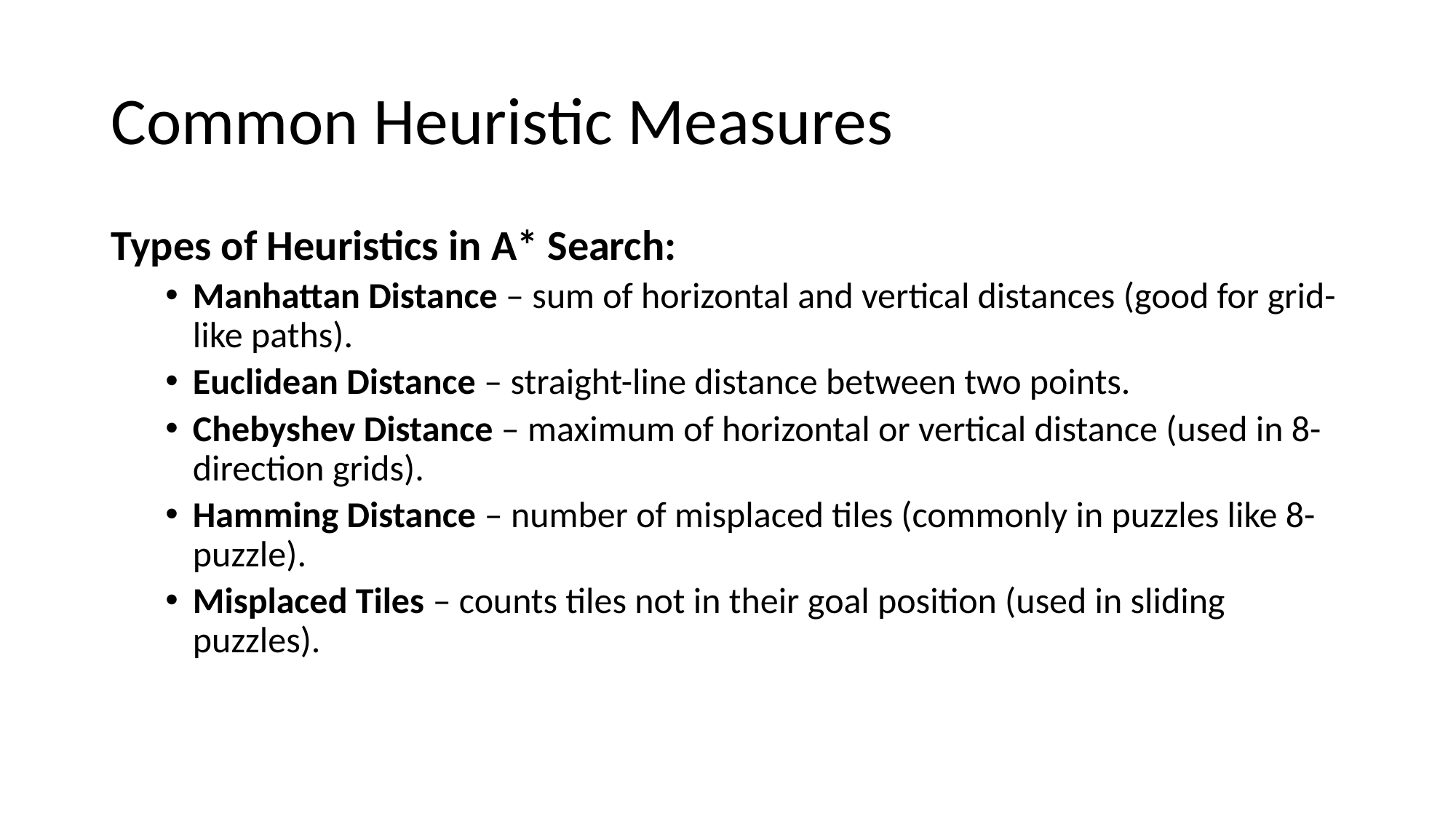

# Common Heuristic Measures
Types of Heuristics in A* Search:
Manhattan Distance – sum of horizontal and vertical distances (good for grid-like paths).
Euclidean Distance – straight-line distance between two points.
Chebyshev Distance – maximum of horizontal or vertical distance (used in 8-direction grids).
Hamming Distance – number of misplaced tiles (commonly in puzzles like 8-puzzle).
Misplaced Tiles – counts tiles not in their goal position (used in sliding puzzles).